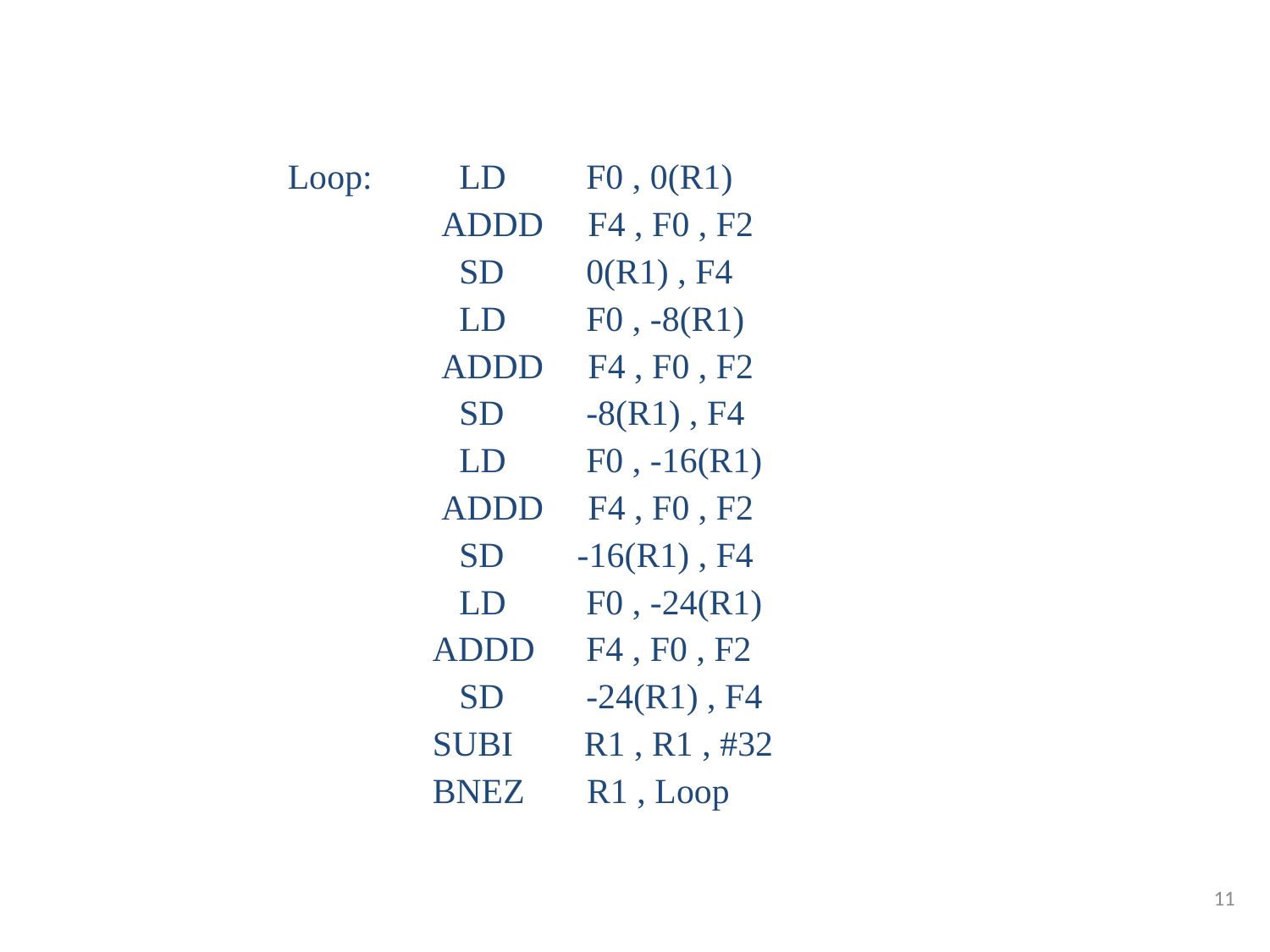

Loop:	     LD	     F0 , 0(R1)
	   ADDD     F4 , F0 , F2
	     SD	     0(R1) , F4
	     LD	     F0 , -8(R1)
	   ADDD     F4 , F0 , F2
	     SD	     -8(R1) , F4
	     LD	     F0 , -16(R1)
	   ADDD     F4 , F0 , F2
	     SD	    -16(R1) , F4
	     LD	     F0 , -24(R1)
	  ADDD	     F4 , F0 , F2
	     SD	     -24(R1) , F4
	  SUBI        R1 , R1 , #32
	  BNEZ       R1 , Loop

11